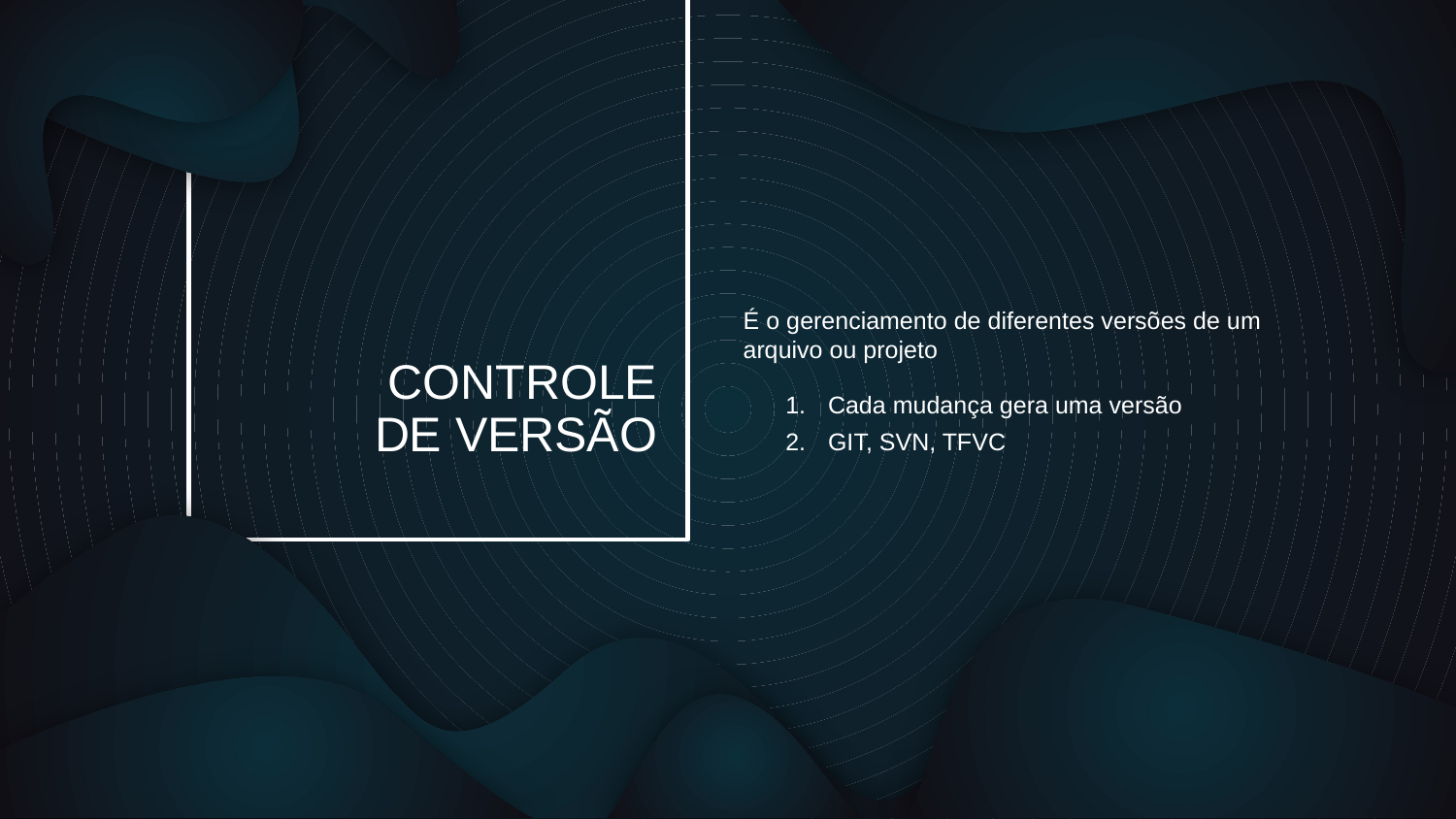

É o gerenciamento de diferentes versões de um  arquivo ou projeto
Cada mudança gera uma versão
GIT, SVN, TFVC

# CONTROLE DE VERSÃO